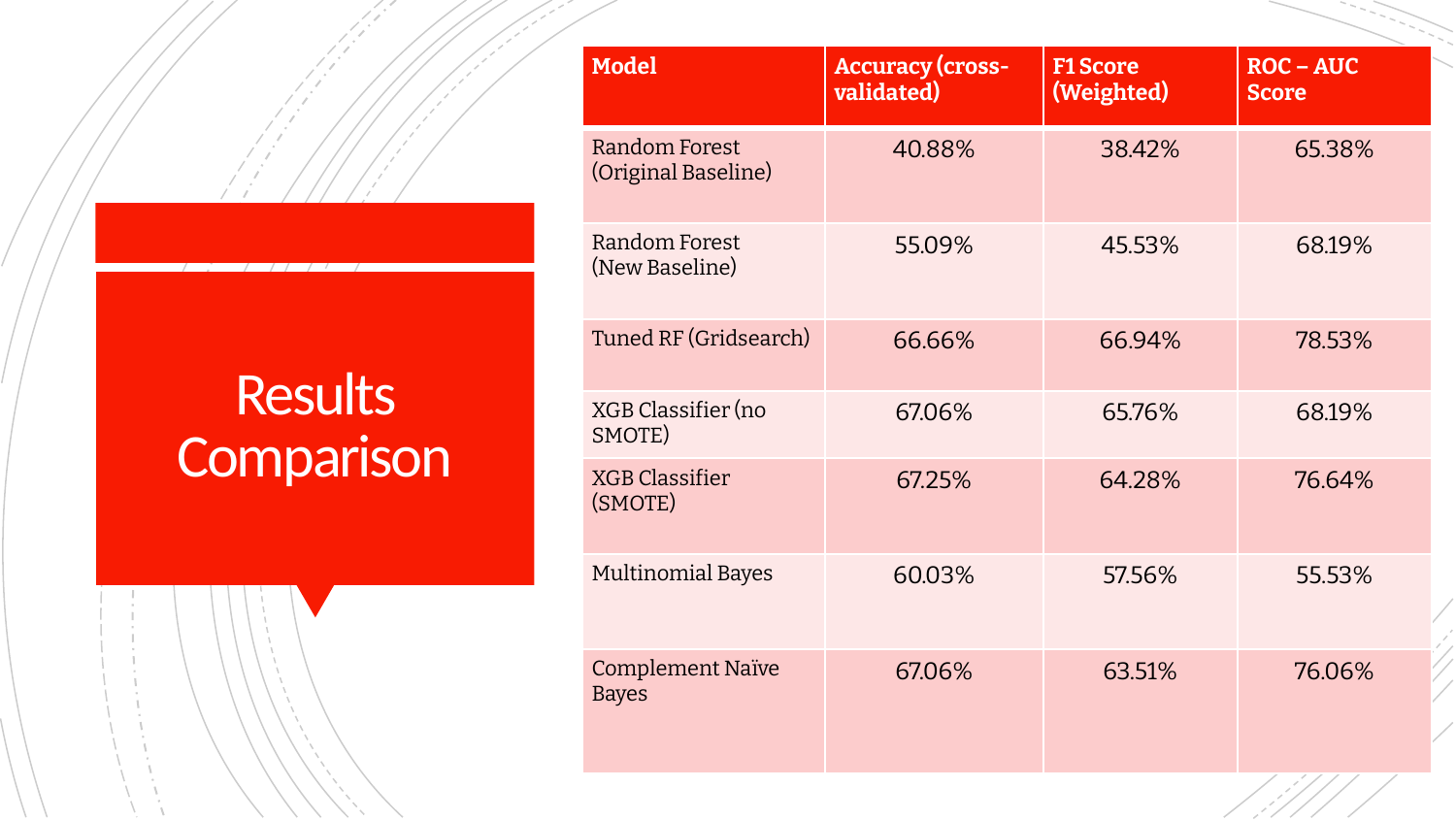

7
| Model | Accuracy (cross-validated) | F1 Score (Weighted) | ROC – AUC Score |
| --- | --- | --- | --- |
| Random Forest (Original Baseline) | 40.88% | 38.42% | 65.38% |
| Random Forest (New Baseline) | 55.09% | 45.53% | 68.19% |
| Tuned RF (Gridsearch) | 66.66% | 66.94% | 78.53% |
| XGB Classifier (no SMOTE) | 67.06% | 65.76% | 68.19% |
| XGB Classifier (SMOTE) | 67.25% | 64.28% | 76.64% |
| Multinomial Bayes | 60.03% | 57.56% | 55.53% |
| Complement Naïve Bayes | 67.06% | 63.51% | 76.06% |
# Results Comparison